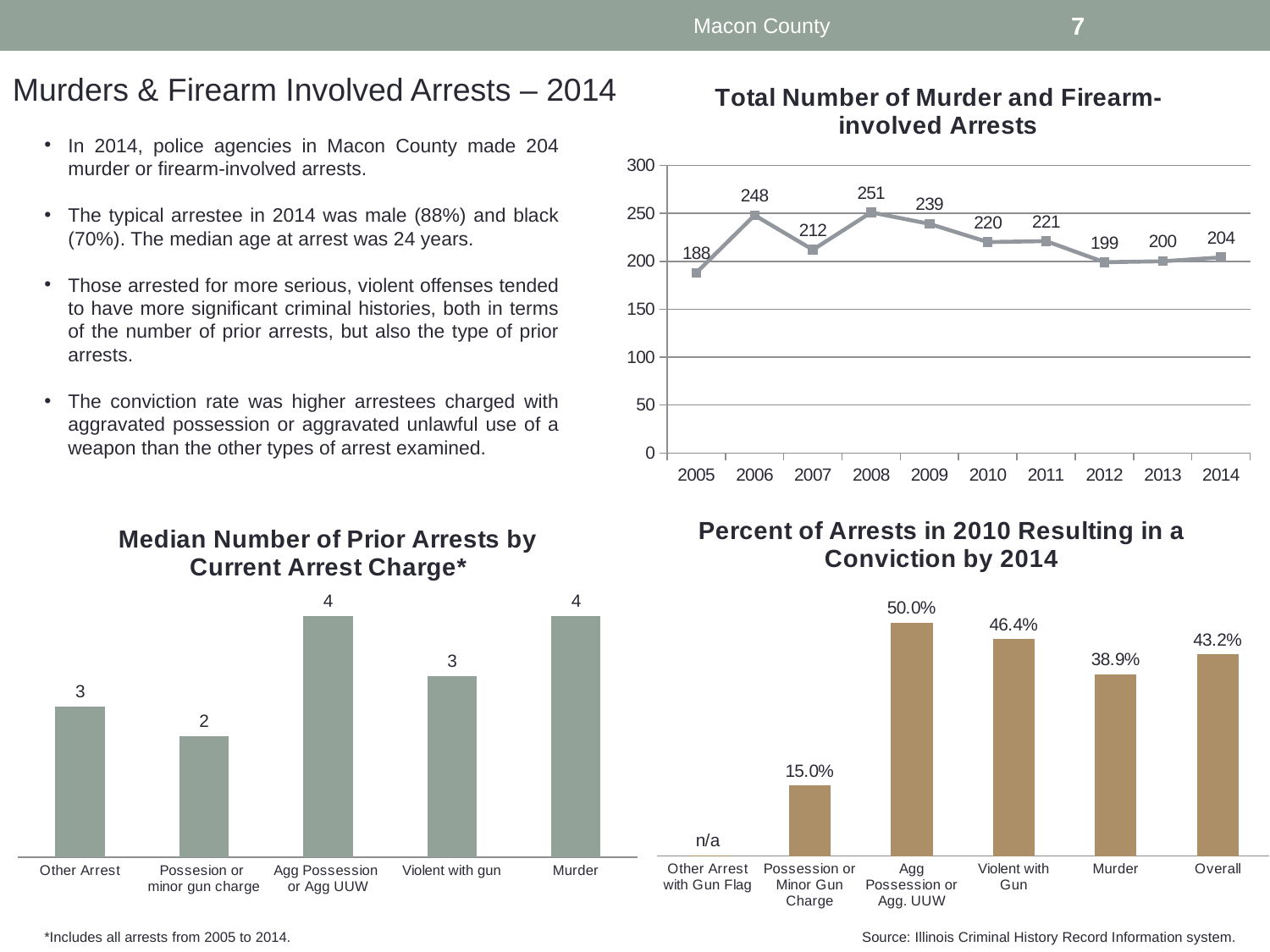

Macon County
7

[unsupported chart]

Murders & Firearm Involved Arrests – 2014
In 2014, police agencies in Macon County made 204 murder or firearm-involved arrests.

The typical arrestee in 2014 was male (88%) and black (70%). The median age at arrest was 24 years.

Those arrested for more serious, violent offenses tended to have more significant criminal histories, both in terms of the number of prior arrests, but also the type of prior arrests.

The conviction rate was higher arrestees charged with aggravated possession or aggravated unlawful use of a weapon than the other types of arrest examined.

### Chart: Median Number of Prior Arrests by Current Arrest Charge*

| Category | Macon |
|---|---|
| Other Arrest | 2.5 |
| Possesion or
minor gun charge | 2.0 |
| Agg Possession
or Agg UUW | 4.0 |
| Violent with gun | 3.0 |
| Murder | 4.0 |

### Chart: Percent of Arrests in 2010 Resulting in a Conviction by 2014

| Category | Macon |
|---|---|
| Other Arrest with Gun Flag | 0.0 |
| Possession or Minor Gun Charge | 0.15 |
| Agg Possession or Agg. UUW | 0.5 |
| Violent with Gun | 0.4642857142857143 |
| Murder | 0.38888888888888895 |
| Overall | 0.4318181818181818 |
*Includes all arrests from 2005 to 2014.
Source: Illinois Criminal History Record Information system.